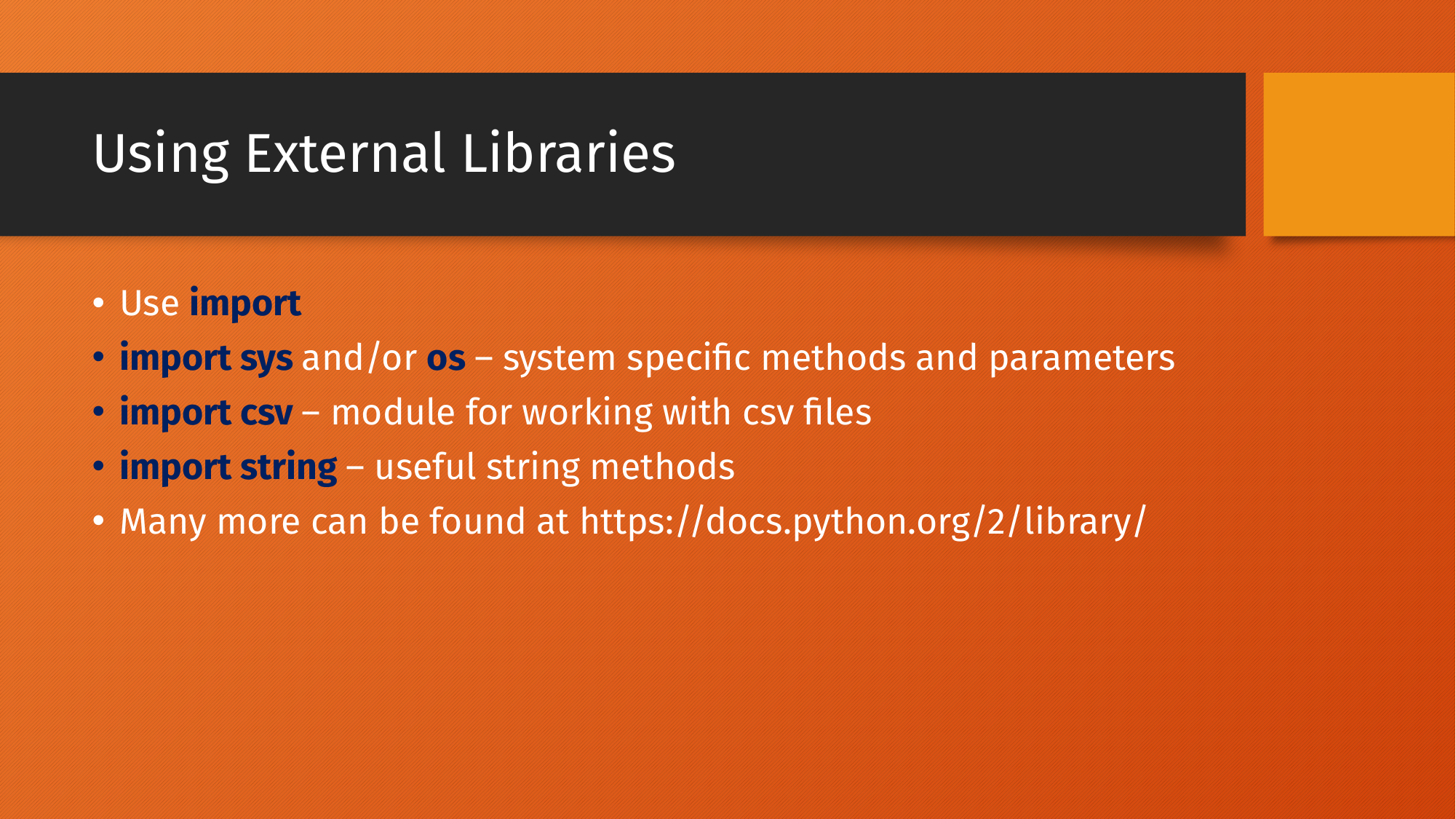

# Using External Libraries
Use import
import sys and/or os – system specific methods and parameters
import csv – module for working with csv files
import string – useful string methods
Many more can be found at https://docs.python.org/2/library/